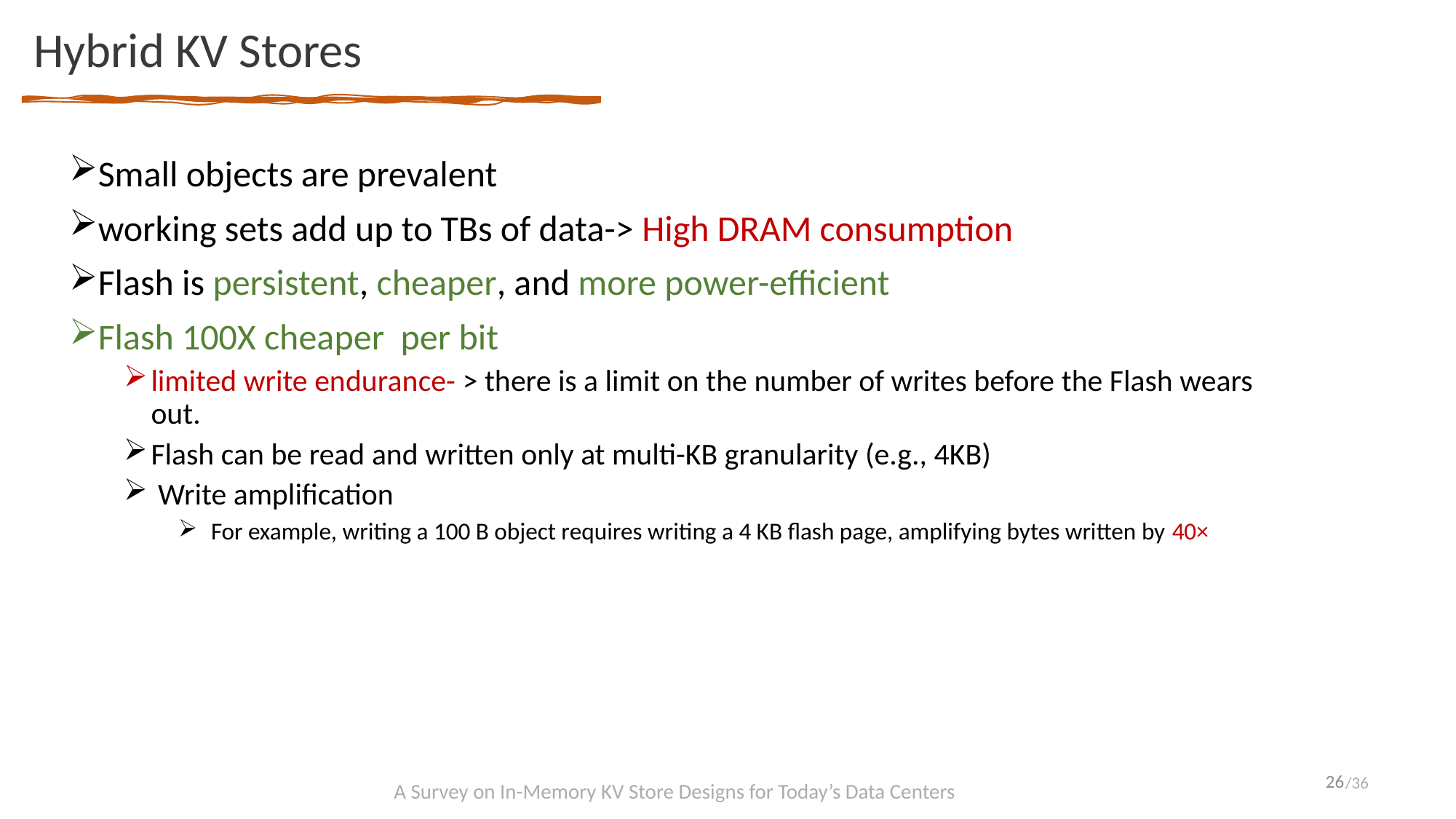

# Hybrid KV Stores

Small objects are prevalent
working sets add up to TBs of data-> High DRAM consumption
Flash is persistent, cheaper, and more power-efficient
Flash 100X cheaper  per bit
limited write endurance- > there is a limit on the number of writes before the Flash wears out.
Flash can be read and written only at multi-KB granularity (e.g., 4KB)
 Write amplification
 For example, writing a 100 B object requires writing a 4 KB flash page, amplifying bytes written by 40×
26
/36
A Survey on In-Memory KV Store Designs for Today’s Data Centers